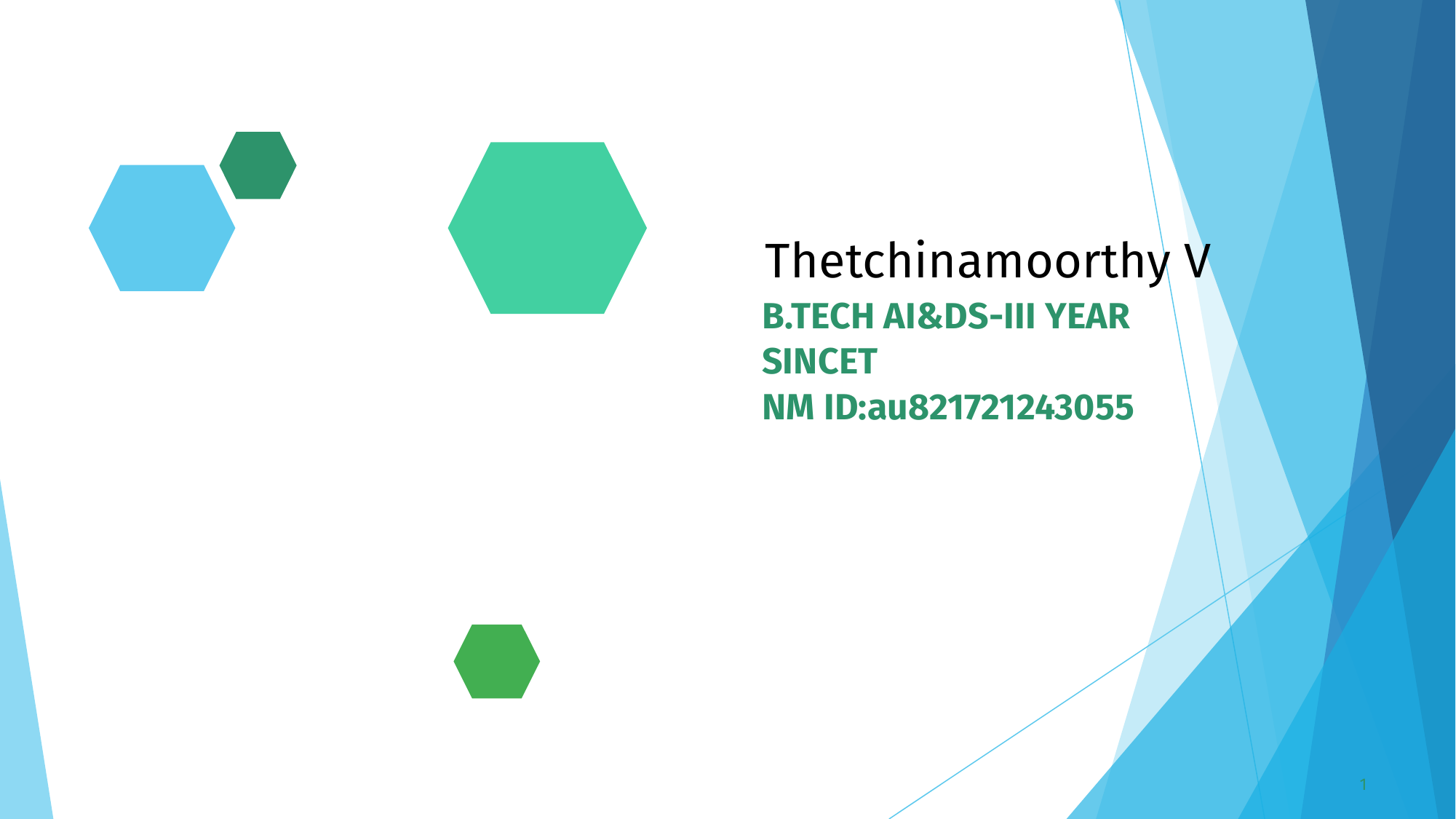

# Thetchinamoorthy V
B.TECH AI&DS-III YEAR
SINCET
NM ID:au821721243055

1